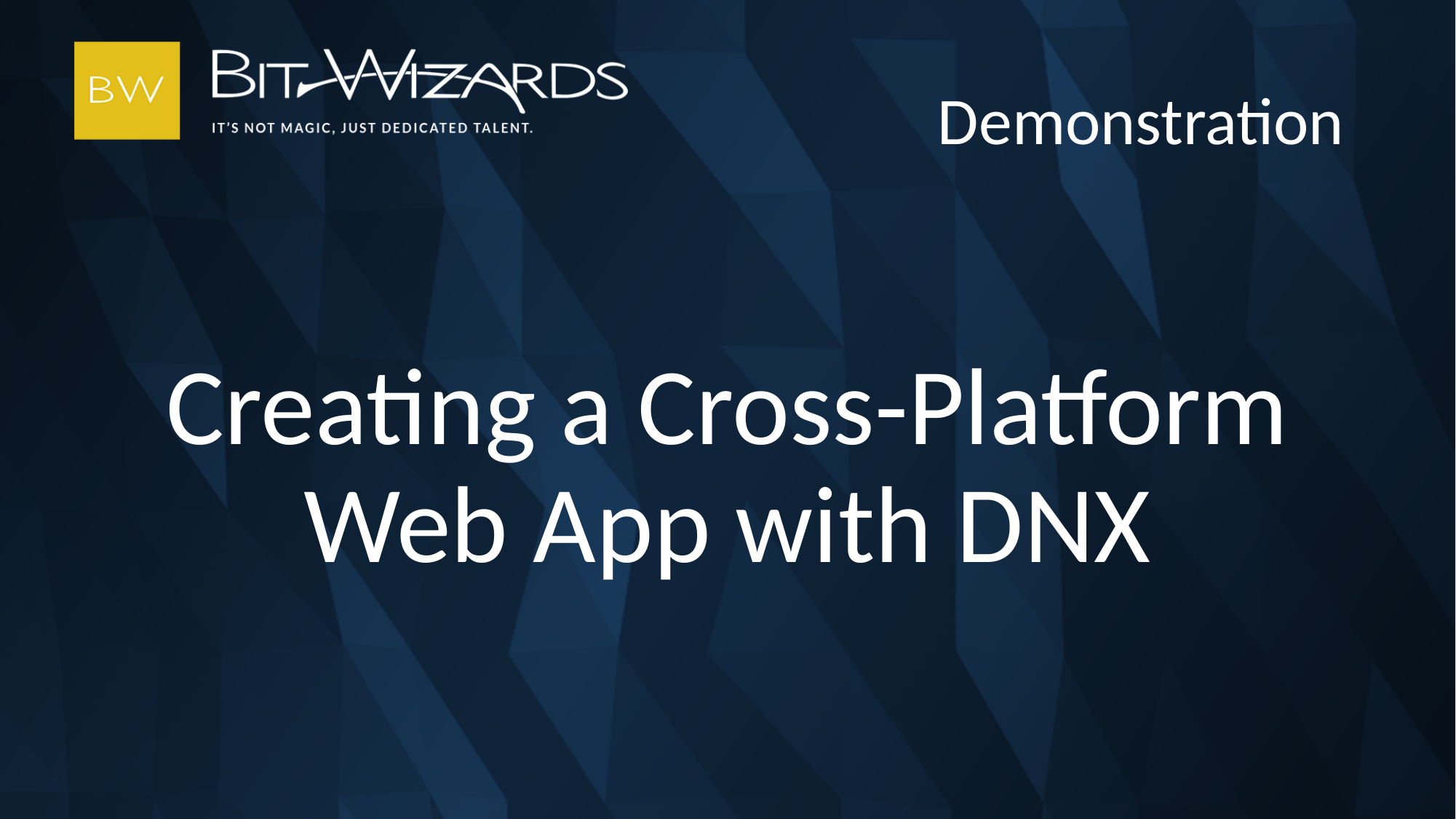

# Demonstration

Creating a Cross-Platform Web App with DNX